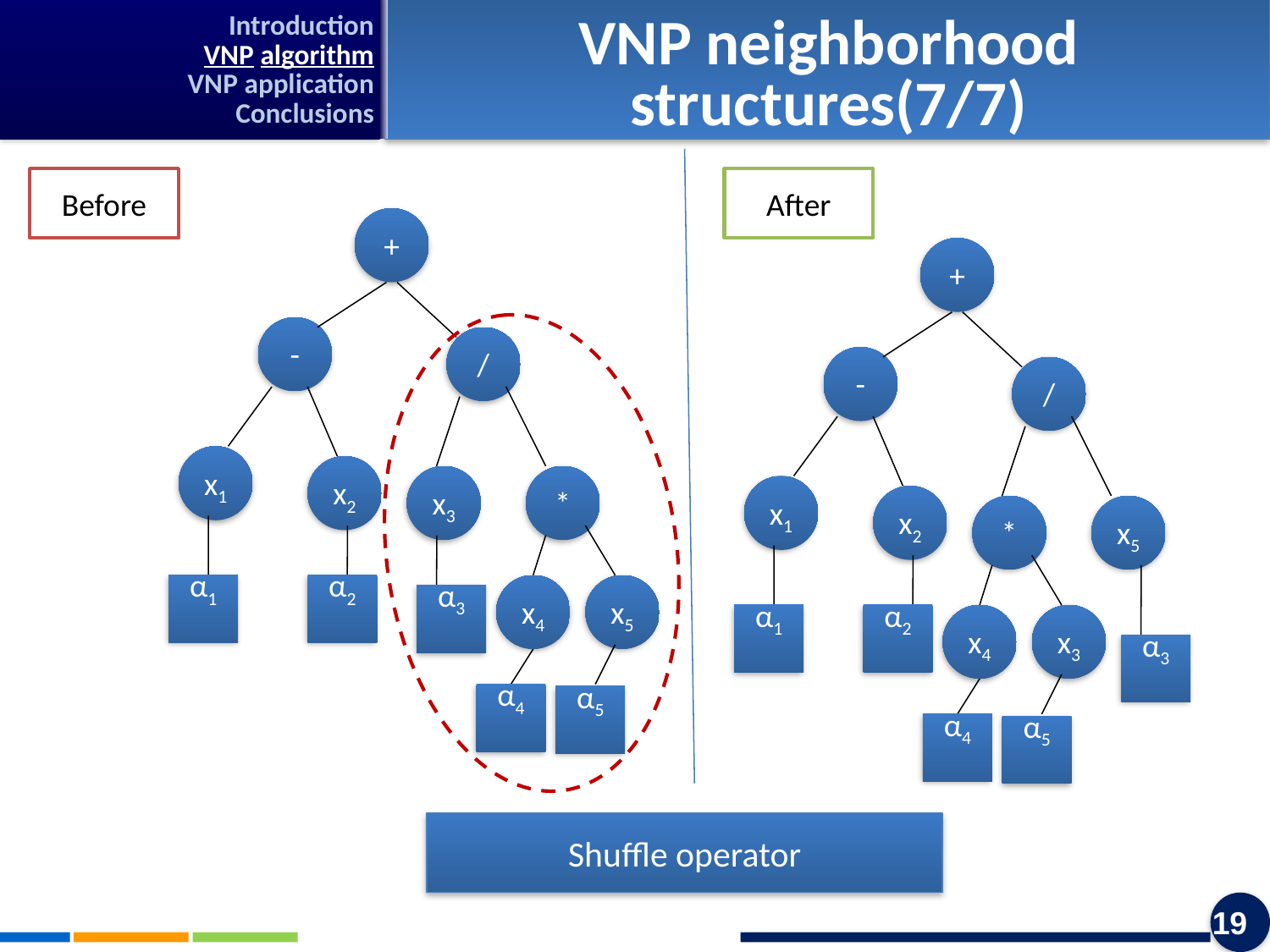

Introduction
VNP algorithm
VNP application
Conclusions
VNP neighborhood structures(7/7)

Before
After
+
+

-
/
-
/

x1
x2
x3
*
x1
x2
*
x5

α1

α2

x4
x5
α3

α1

α2

x4
x3
α3

α4

α5

α4

α5

Shuffle operator
19

19